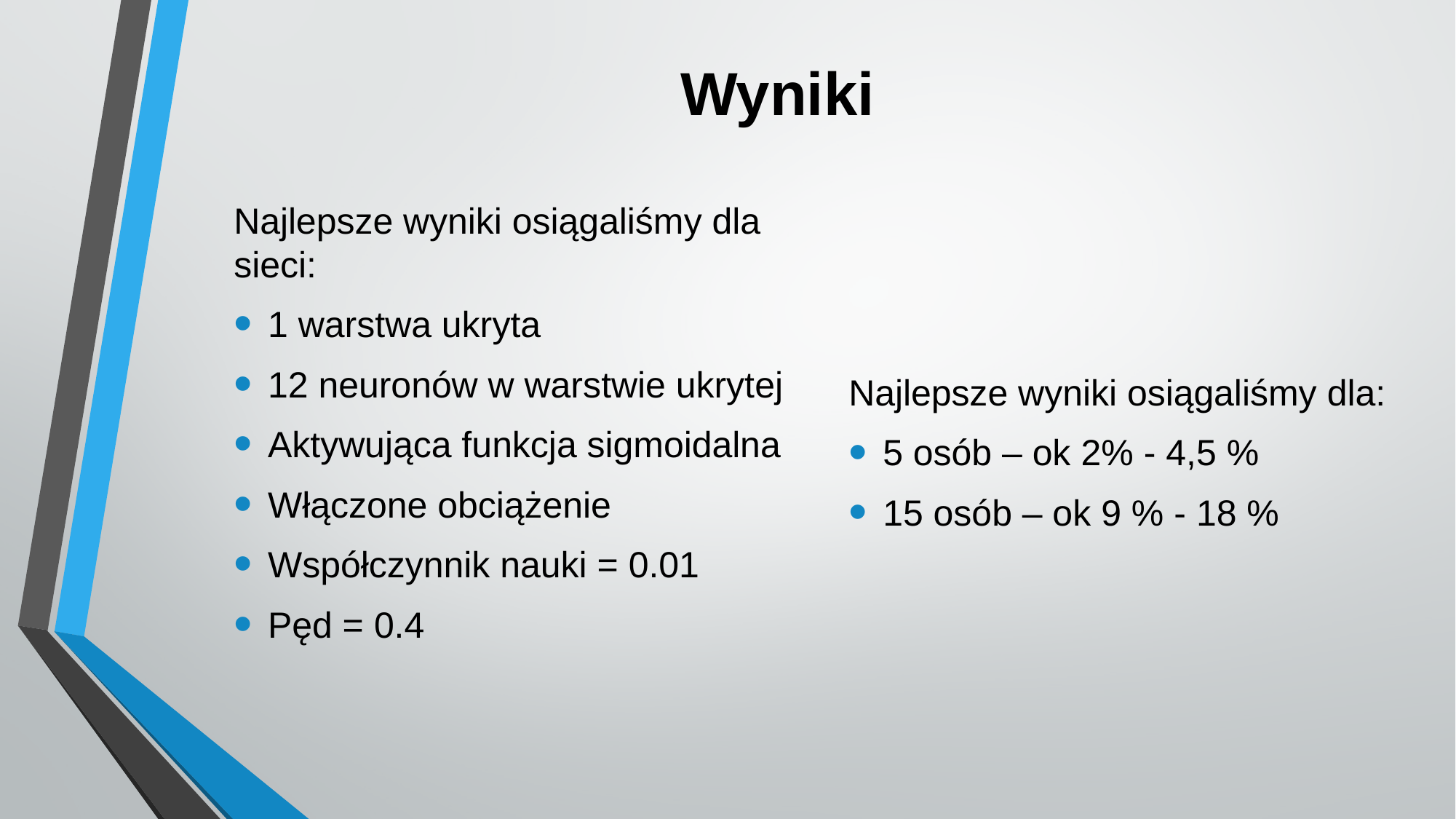

# Wyniki
Najlepsze wyniki osiągaliśmy dla sieci:
1 warstwa ukryta
12 neuronów w warstwie ukrytej
Aktywująca funkcja sigmoidalna
Włączone obciążenie
Współczynnik nauki = 0.01
Pęd = 0.4

Najlepsze wyniki osiągaliśmy dla:
5 osób – ok 2% - 4,5 %
15 osób – ok 9 % - 18 %